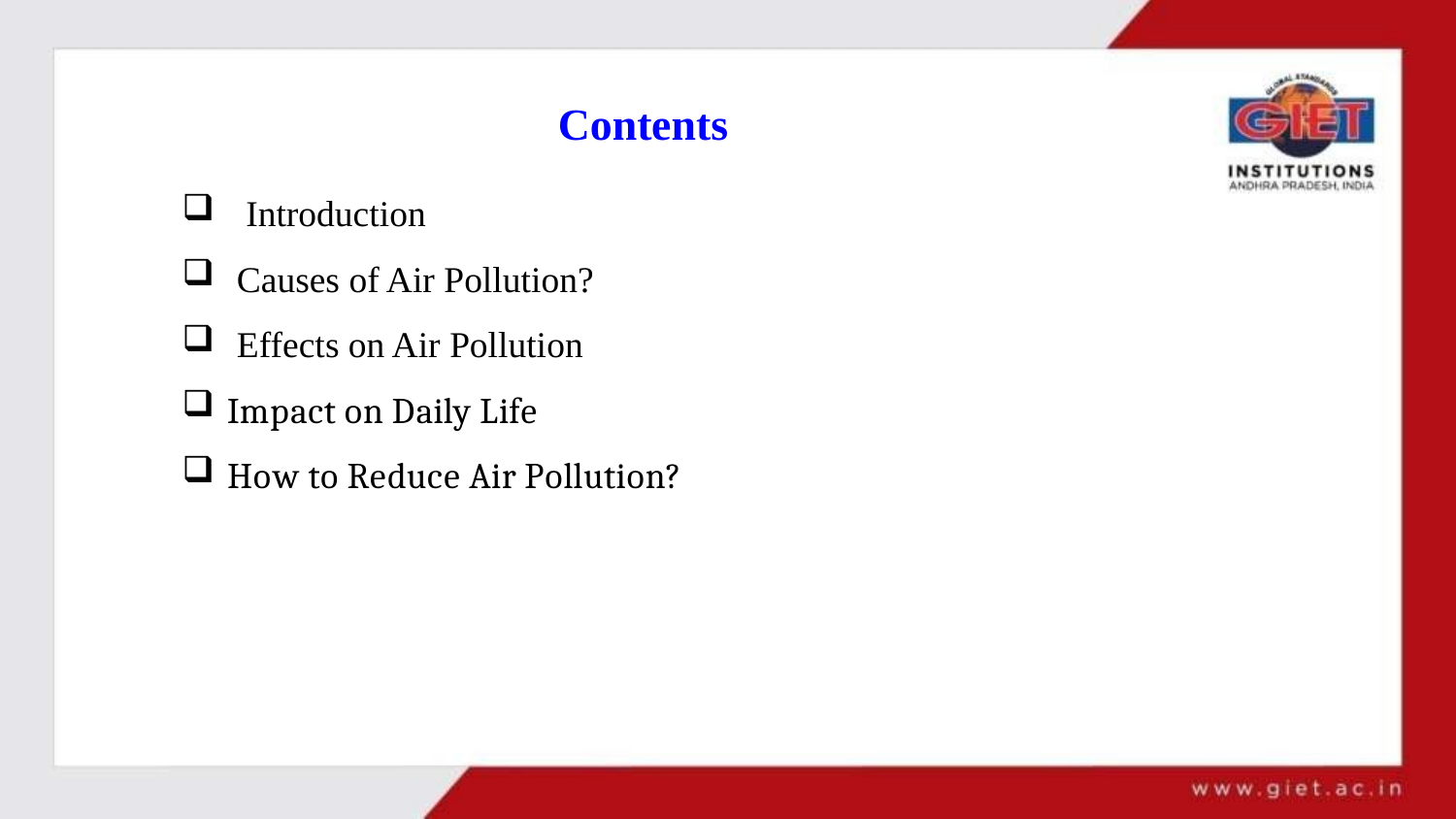

# Contents
  Introduction
 Causes of Air Pollution?
 Effects on Air Pollution
Impact on Daily Life
How to Reduce Air Pollution?